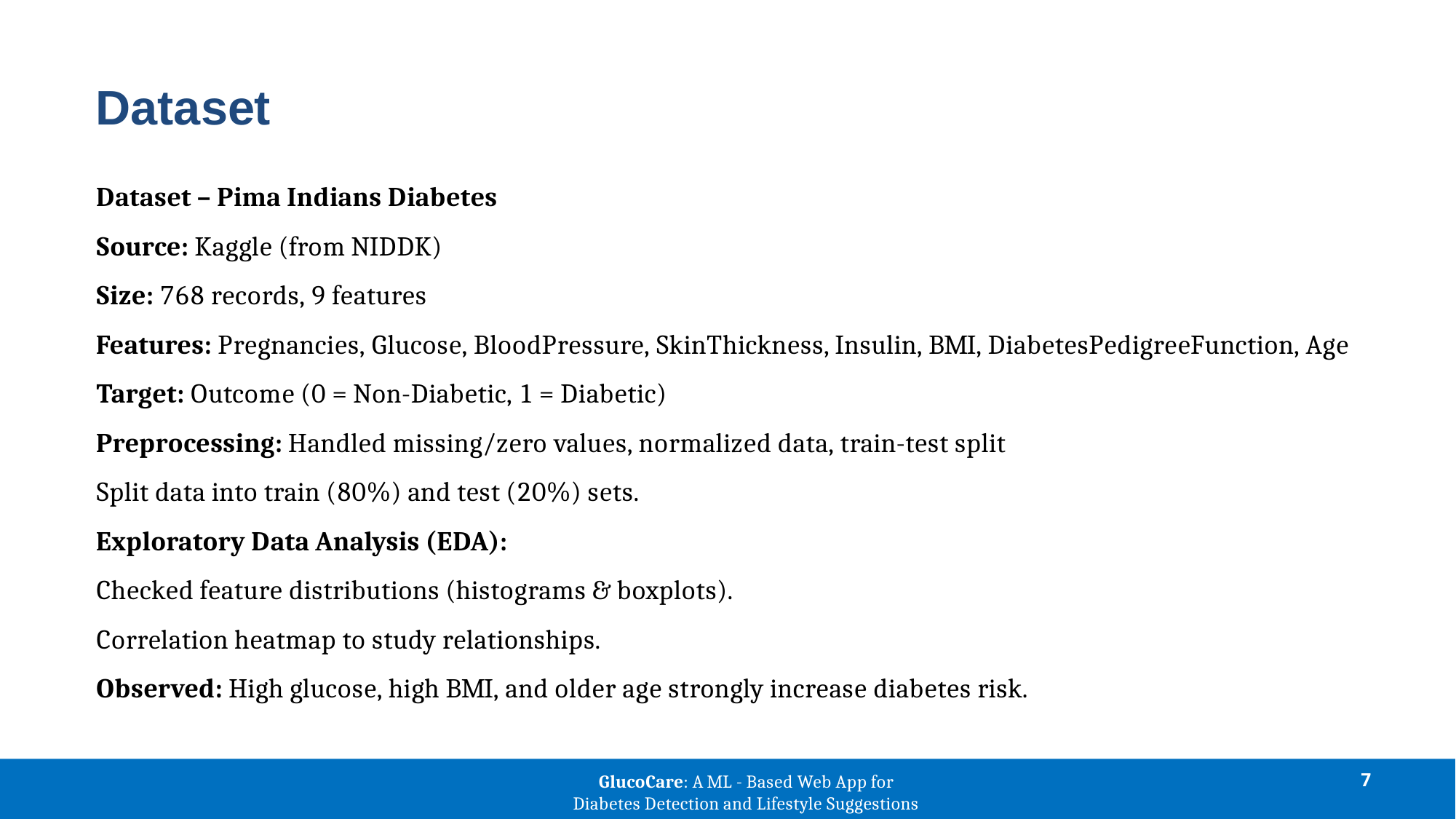

Dataset

Dataset – Pima Indians Diabetes
Source: Kaggle (from NIDDK)
Size: 768 records, 9 features
Features: Pregnancies, Glucose, BloodPressure, SkinThickness, Insulin, BMI, DiabetesPedigreeFunction, Age
Target: Outcome (0 = Non-Diabetic, 1 = Diabetic)
Preprocessing: Handled missing/zero values, normalized data, train-test split
Split data into train (80%) and test (20%) sets.
Exploratory Data Analysis (EDA):
Checked feature distributions (histograms & boxplots).
Correlation heatmap to study relationships.
Observed: High glucose, high BMI, and older age strongly increase diabetes risk.

GlucoCare: A ML - Based Web App for Diabetes Detection and Lifestyle Suggestions
7